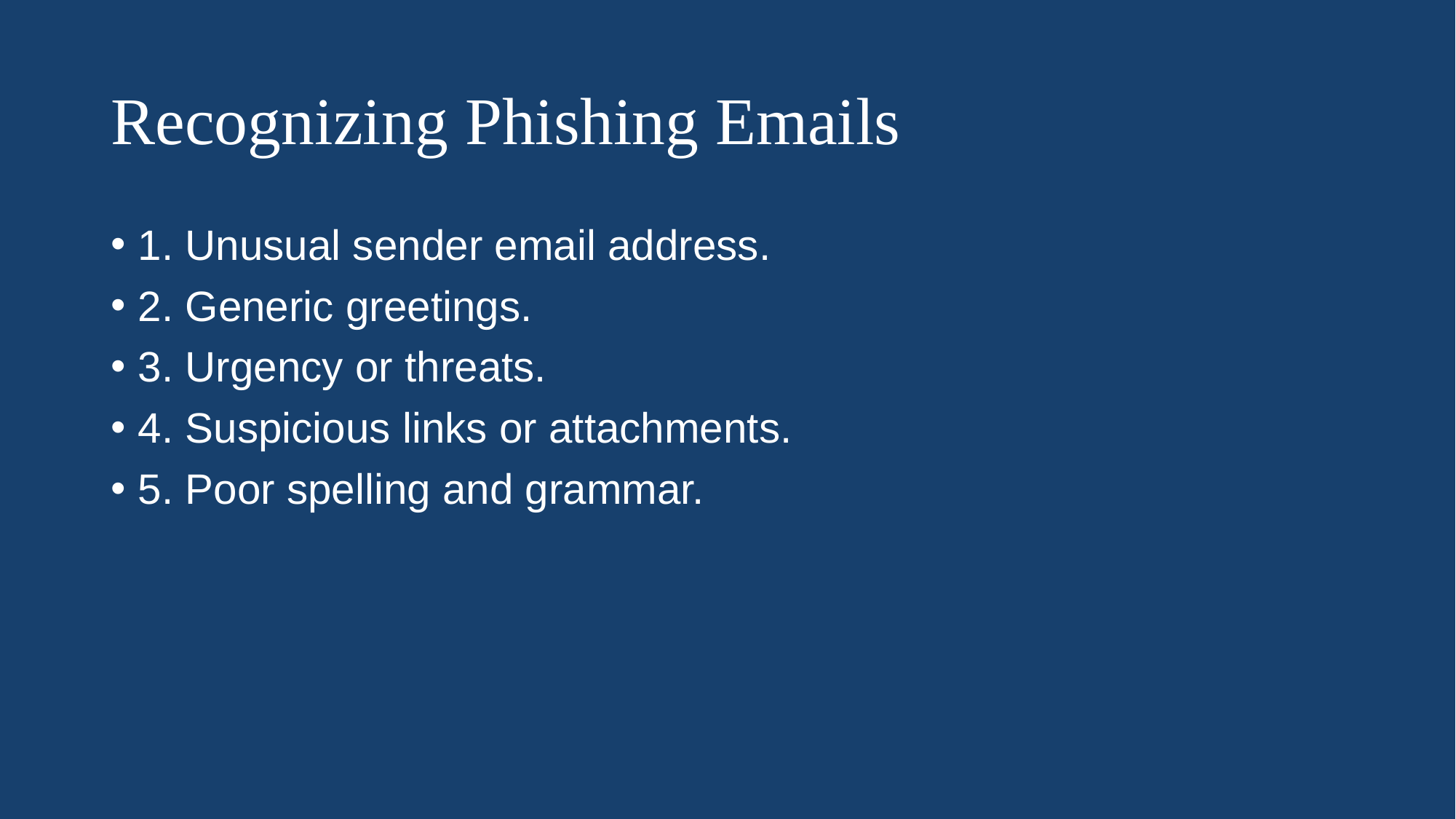

# Recognizing Phishing Emails
1. Unusual sender email address.
2. Generic greetings.
3. Urgency or threats.
4. Suspicious links or attachments.
5. Poor spelling and grammar.